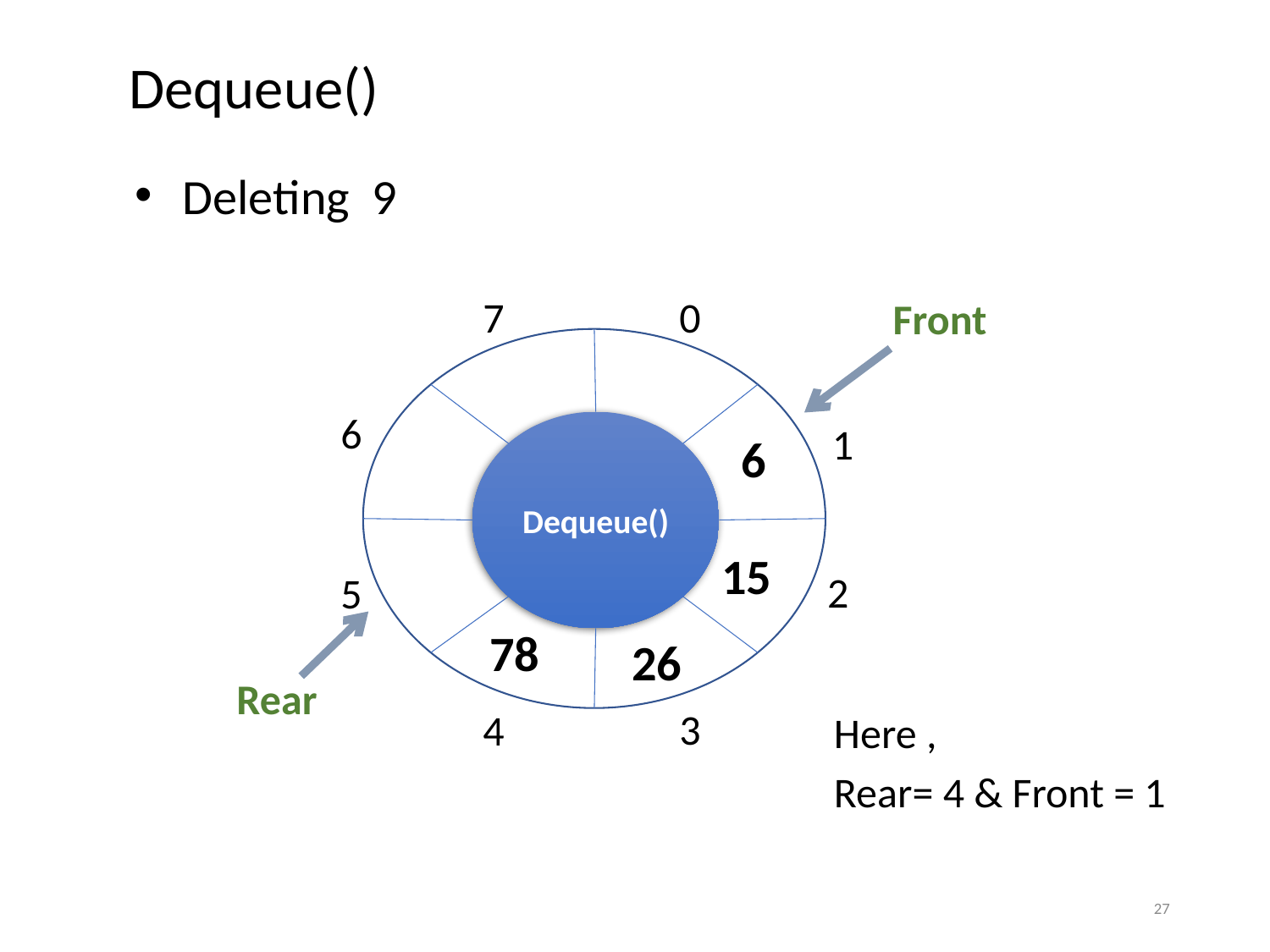

# Dequeue()
Deleting  9
7
0
Front
s
6
1
Dequeue()
6
15
2
5
78
26
Rear
3
4
Here ,
Rear= 4 & Front = 1
27